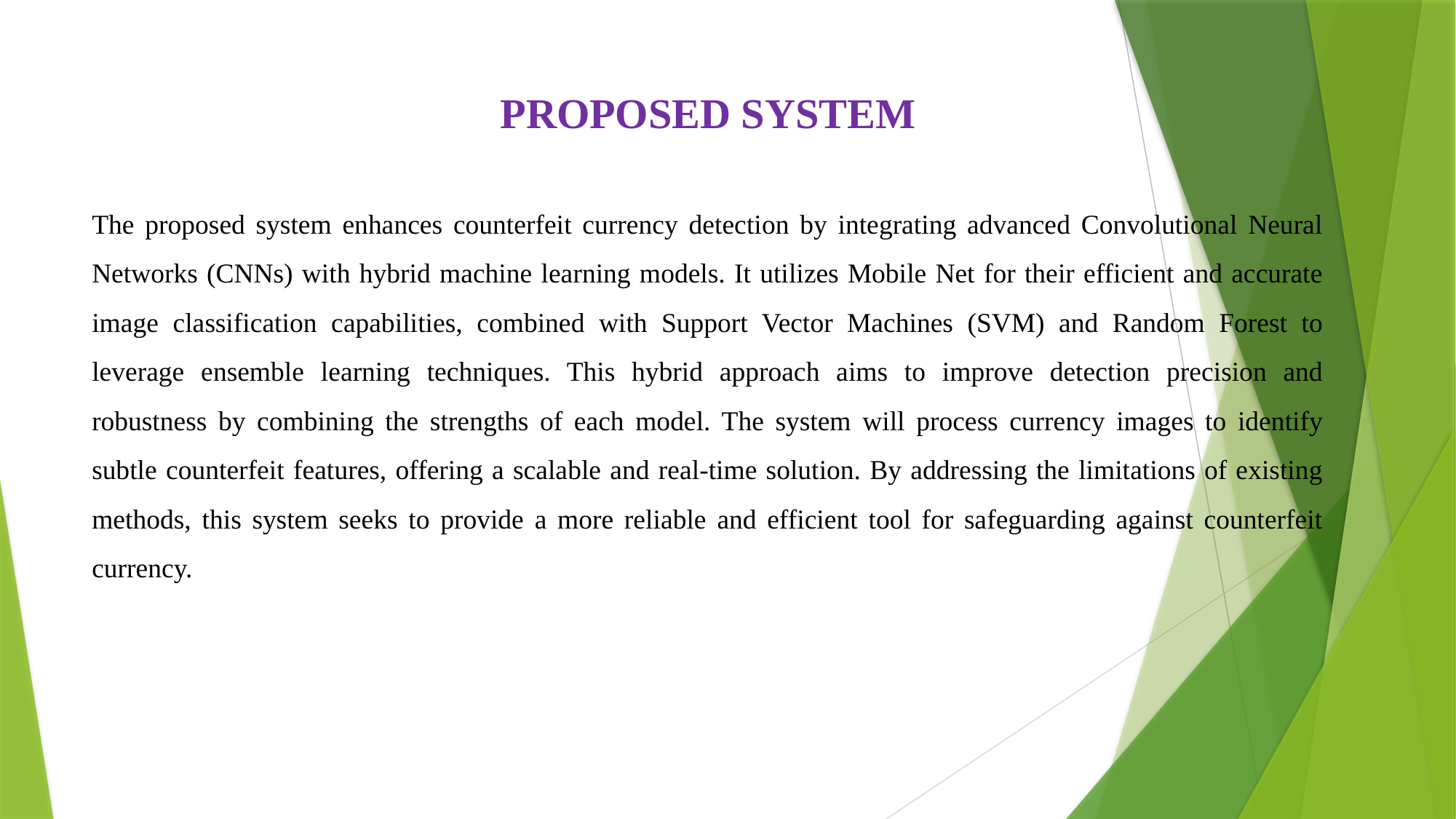

PROPOSED SYSTEM
The proposed system enhances counterfeit currency detection by integrating advanced Convolutional Neural Networks (CNNs) with hybrid machine learning models. It utilizes Mobile Net for their efficient and accurate image classification capabilities, combined with Support Vector Machines (SVM) and Random Forest to leverage ensemble learning techniques. This hybrid approach aims to improve detection precision and robustness by combining the strengths of each model. The system will process currency images to identify subtle counterfeit features, offering a scalable and real-time solution. By addressing the limitations of existing methods, this system seeks to provide a more reliable and efficient tool for safeguarding against counterfeit currency.